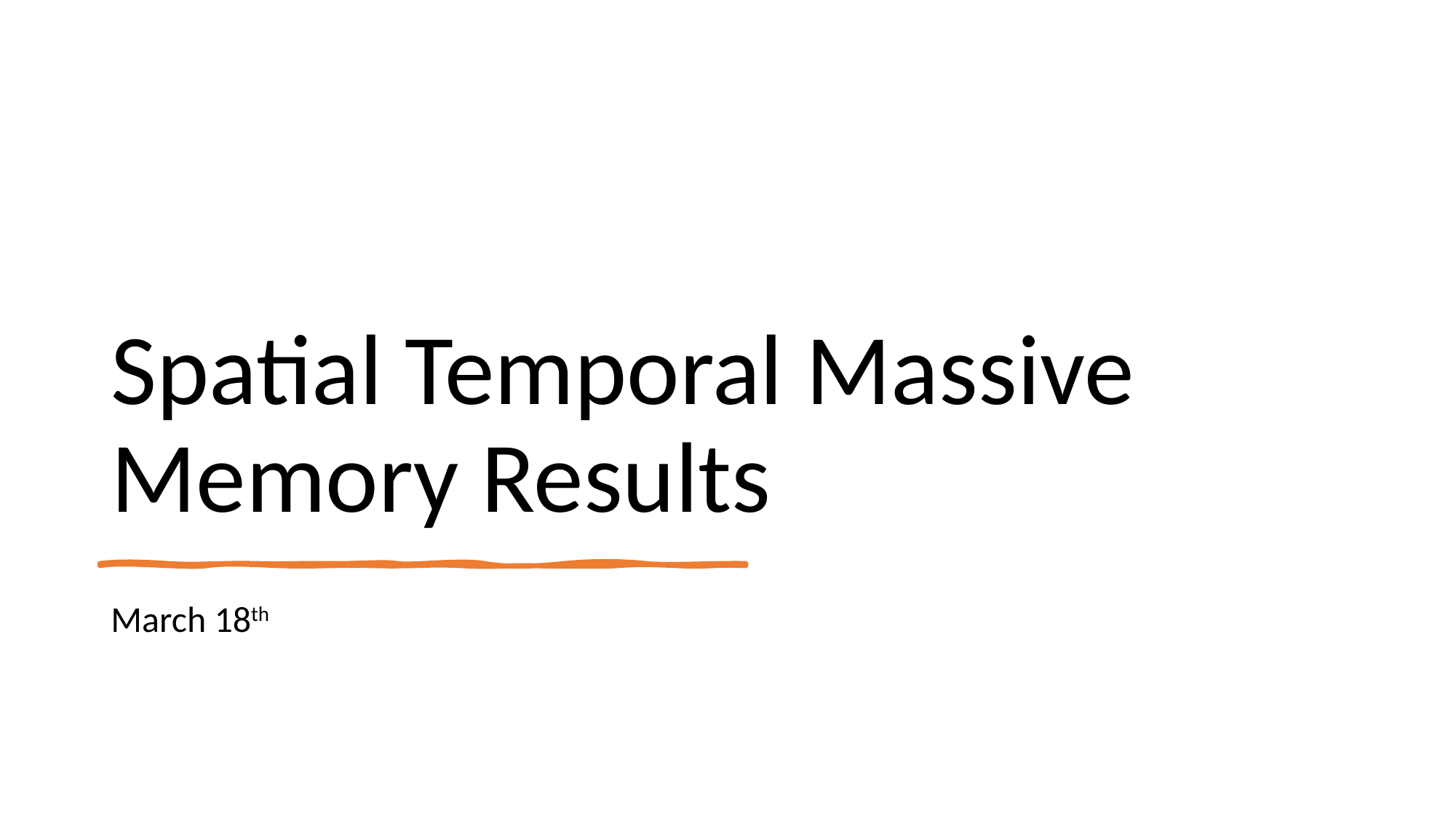

# Spatial Temporal Massive Memory Results

March 18th